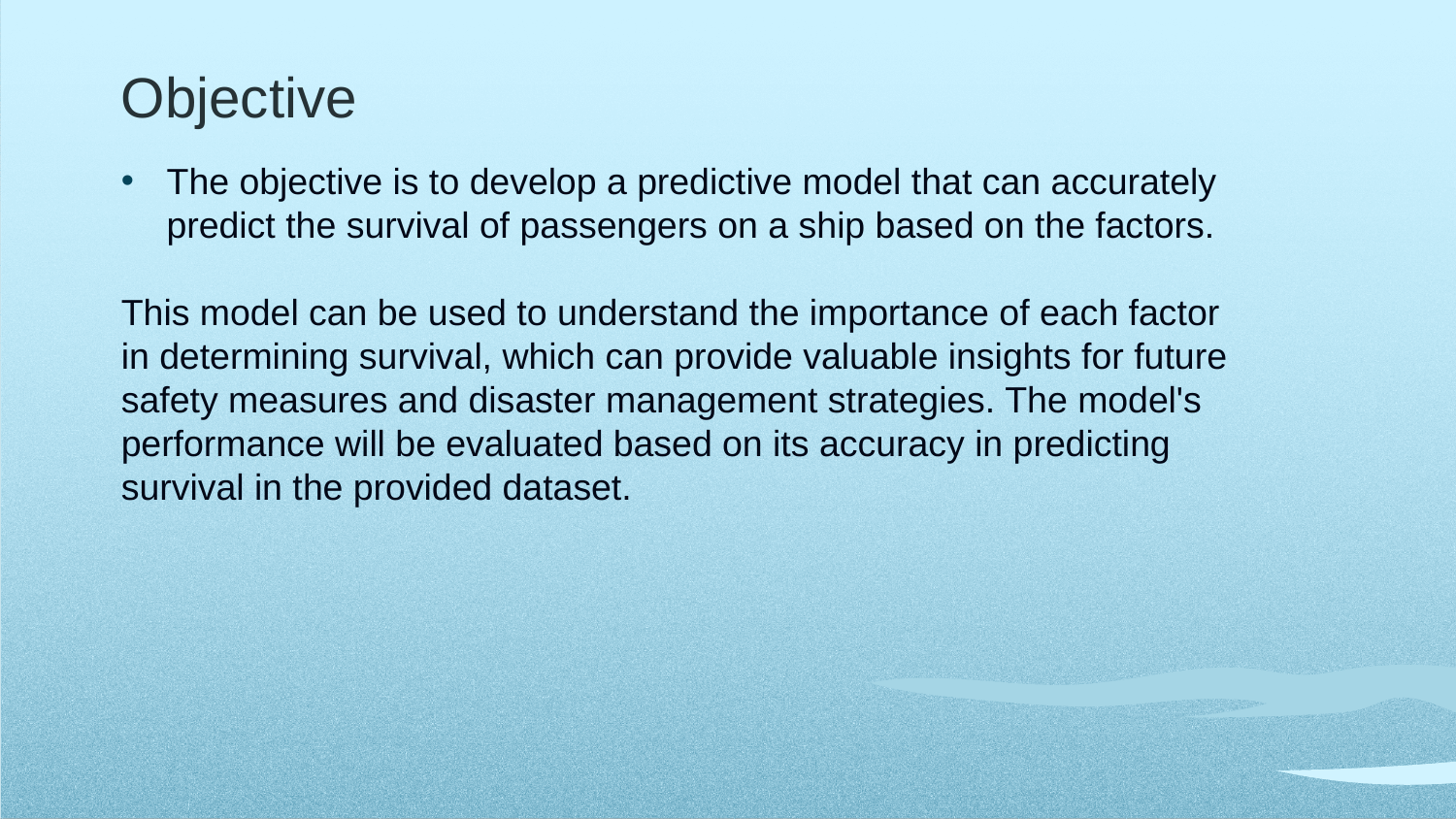

Objective

The objective is to develop a predictive model that can accurately predict the survival of passengers on a ship based on the factors.

This model can be used to understand the importance of each factor in determining survival, which can provide valuable insights for future safety measures and disaster management strategies. The model's performance will be evaluated based on its accuracy in predicting survival in the provided dataset.